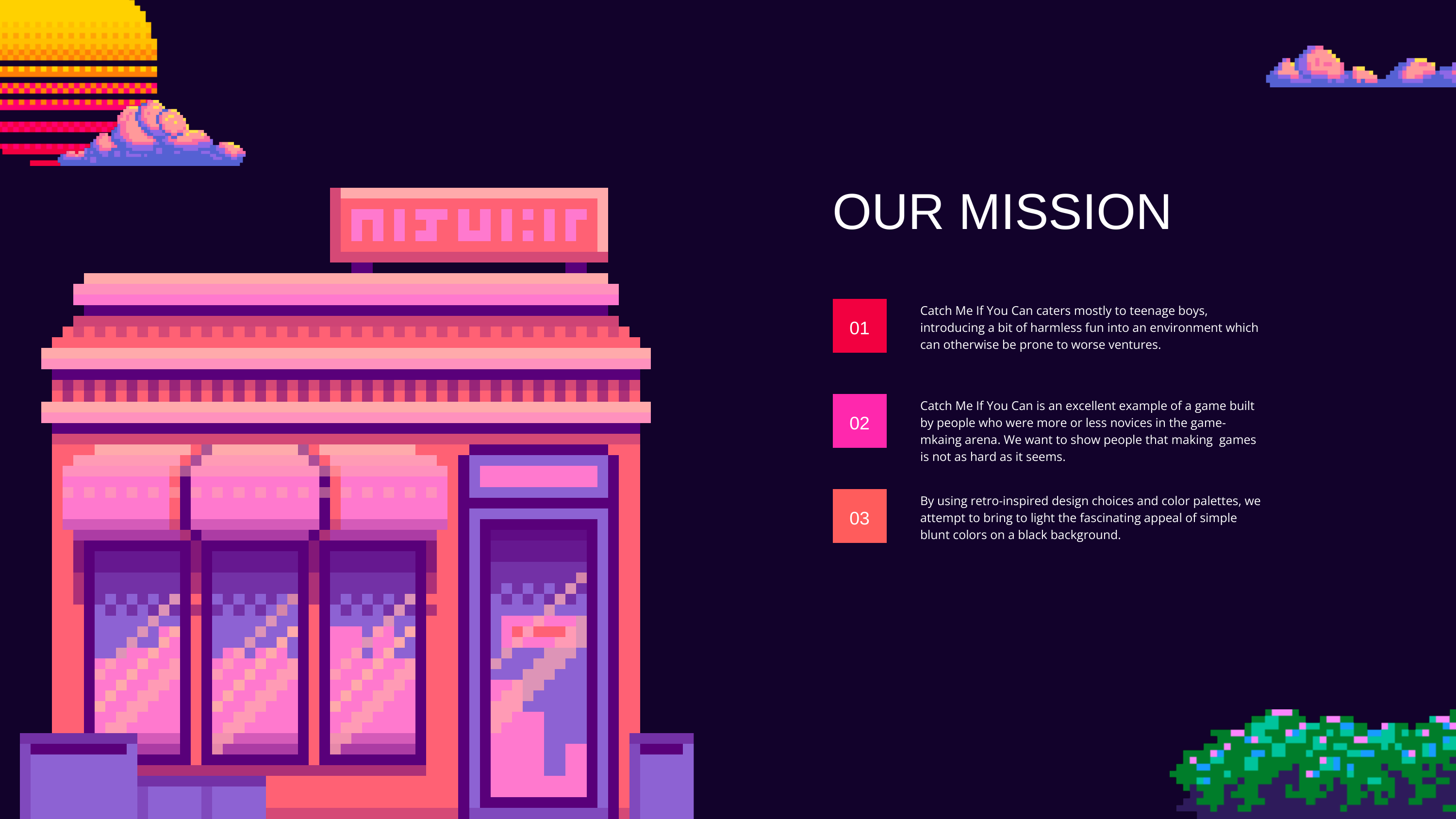

OUR MISSION

Catch Me If You Can caters mostly to teenage boys, introducing a bit of harmless fun into an environment which can otherwise be prone to worse ventures.
01

Catch Me If You Can is an excellent example of a game built by people who were more or less novices in the game-mkaing arena. We want to show people that making  games is not as hard as it seems.
02

By using retro-inspired design choices and color palettes, we attempt to bring to light the fascinating appeal of simple blunt colors on a black background.
03